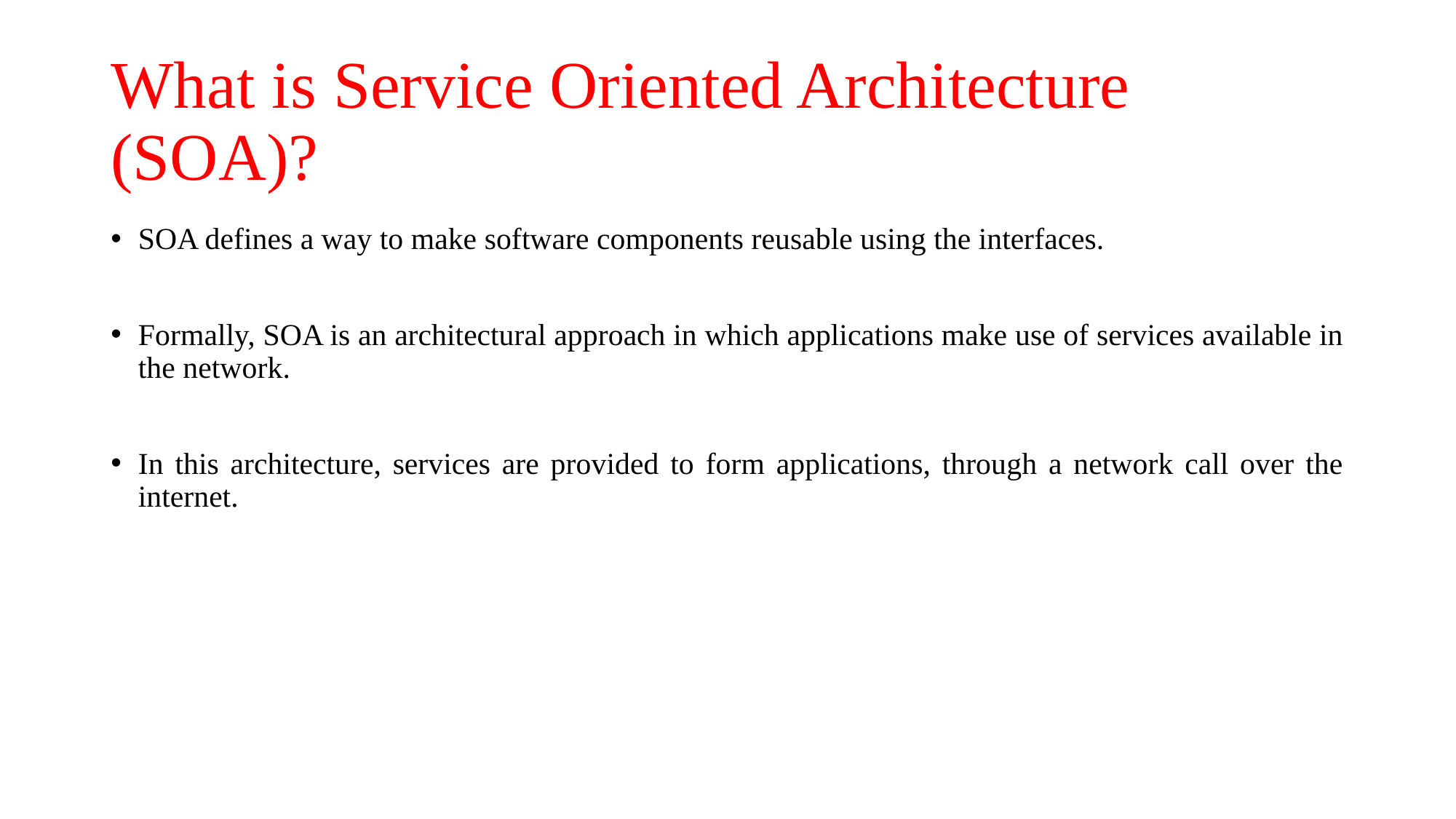

# What is Service Oriented Architecture (SOA)?
SOA defines a way to make software components reusable using the interfaces.

Formally, SOA is an architectural approach in which applications make use of services available in the network.

In this architecture, services are provided to form applications, through a network call over the internet.